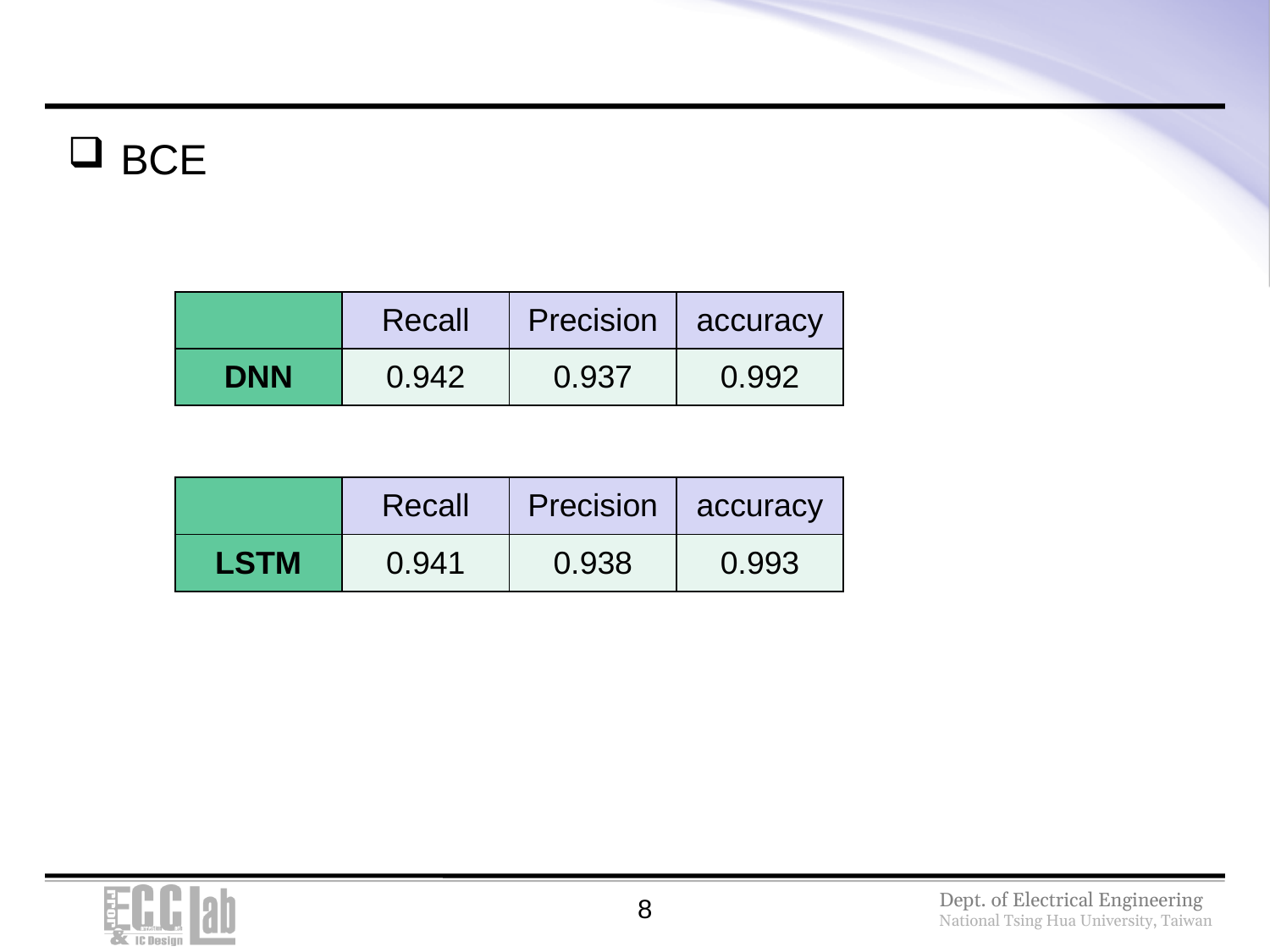

#
BCE

|  | Recall | Precision | accuracy |
| --- | --- | --- | --- |
| DNN | 0.942 | 0.937 | 0.992 |
|  | Recall | Precision | accuracy |
| --- | --- | --- | --- |
| LSTM | 0.941 | 0.938 | 0.993 |
8